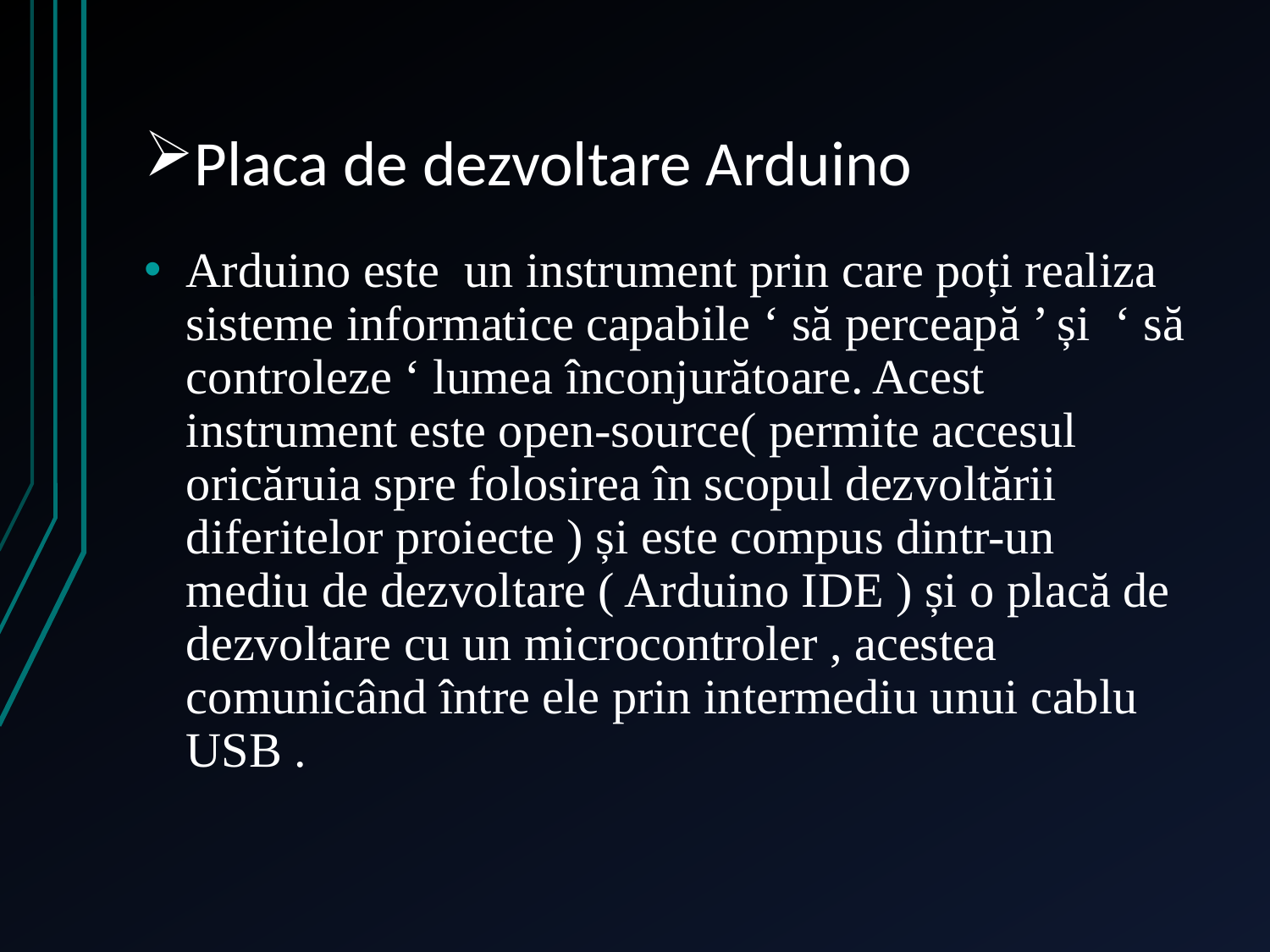

# Placa de dezvoltare Arduino
Arduino este  un instrument prin care poți realiza sisteme informatice capabile ‘ să perceapă ’ și  ‘ să controleze ‘ lumea înconjurătoare. Acest instrument este open-source( permite accesul oricăruia spre folosirea în scopul dezvoltării diferitelor proiecte ) și este compus dintr-un mediu de dezvoltare ( Arduino IDE ) și o placă de dezvoltare cu un microcontroler , acestea comunicând între ele prin intermediu unui cablu USB .